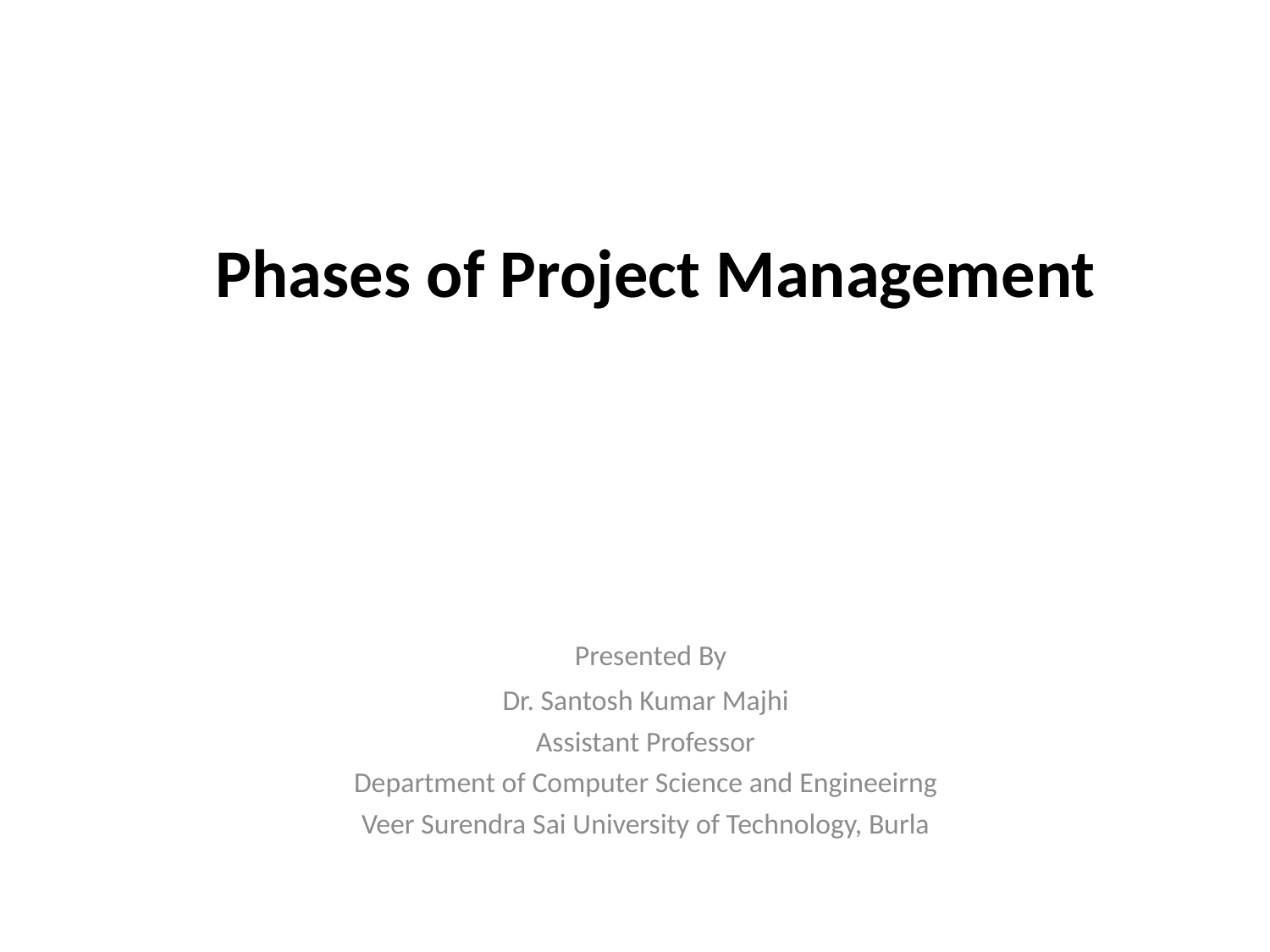

# Phases of Project Management
 Presented By
Dr. Santosh Kumar Majhi
Assistant Professor
Department of Computer Science and Engineeirng
Veer Surendra Sai University of Technology, Burla